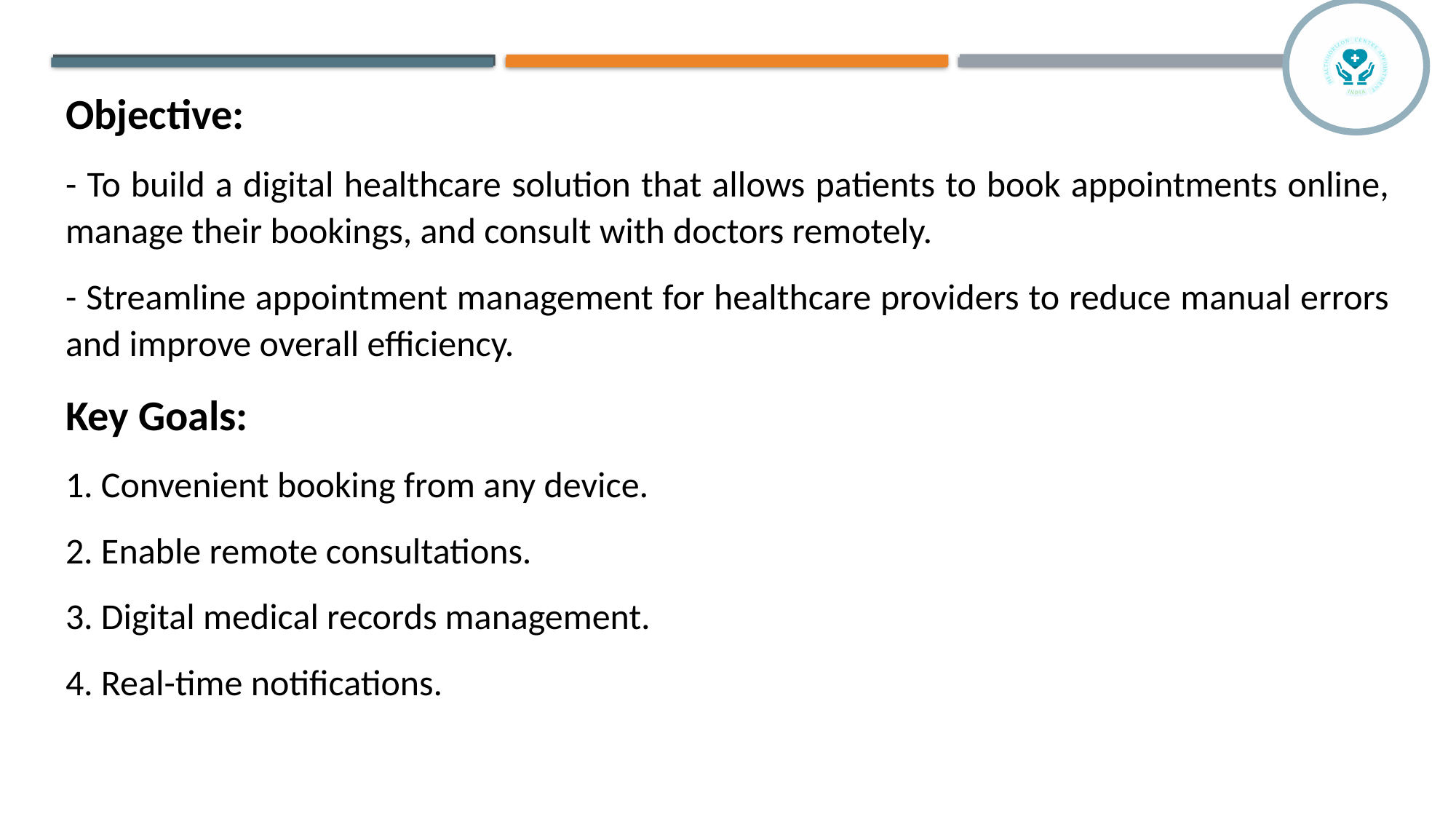

Objective:
- To build a digital healthcare solution that allows patients to book appointments online, manage their bookings, and consult with doctors remotely.
- Streamline appointment management for healthcare providers to reduce manual errors and improve overall efficiency.
Key Goals:
1. Convenient booking from any device.
2. Enable remote consultations.
3. Digital medical records management.
4. Real-time notifications.